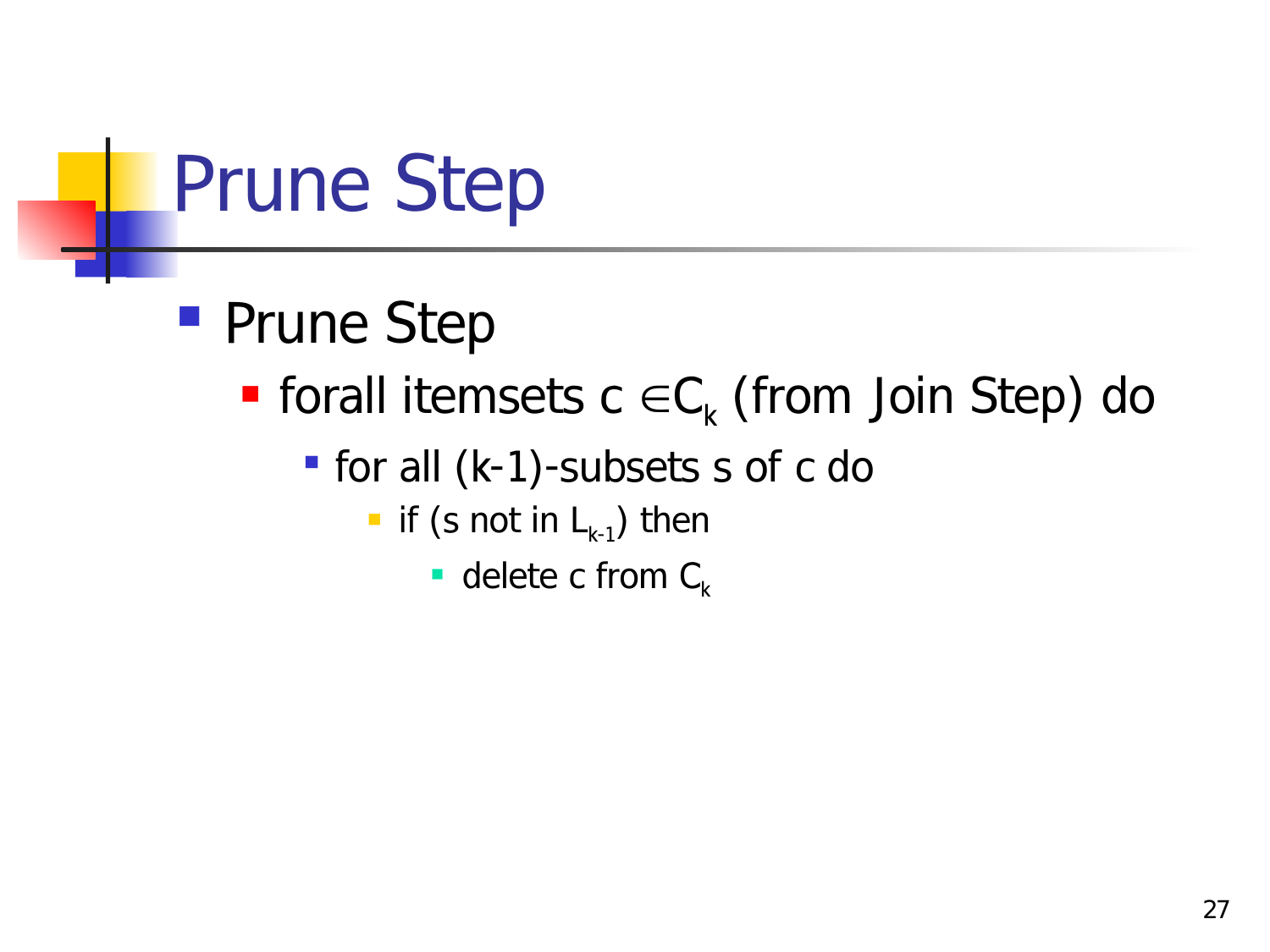

# Prune Step
Prune Step
forall itemsets c ∈Ck (from Join Step) do
for all (k-1)-subsets s of c do
if (s not in Lk-1) then
delete c from Ck
27